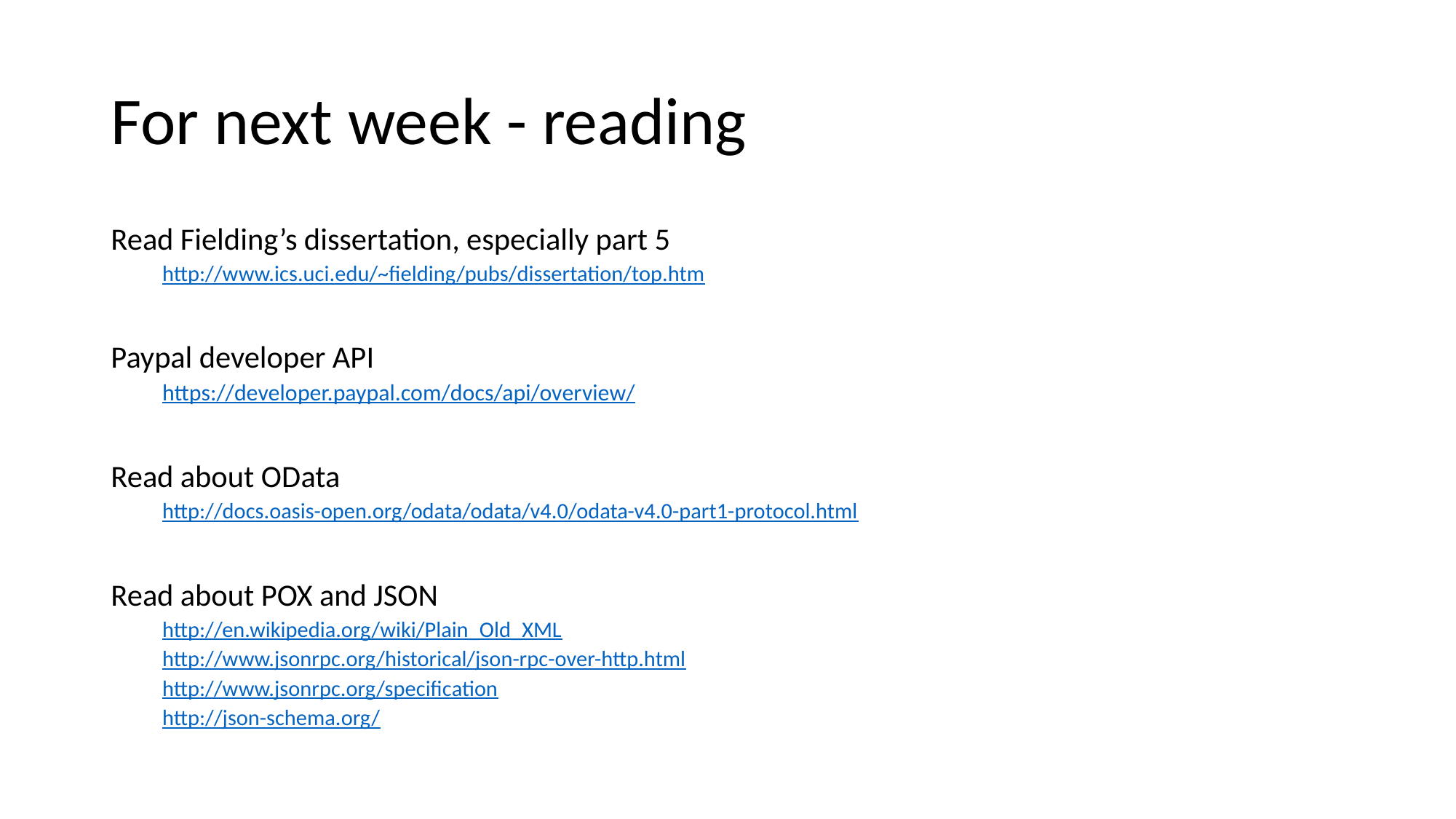

# For next week - reading
Read Fielding’s dissertation, especially part 5
http://www.ics.uci.edu/~fielding/pubs/dissertation/top.htm

Paypal developer API
https://developer.paypal.com/docs/api/overview/

Read about OData
http://docs.oasis-open.org/odata/odata/v4.0/odata-v4.0-part1-protocol.html

Read about POX and JSON
http://en.wikipedia.org/wiki/Plain_Old_XML
http://www.jsonrpc.org/historical/json-rpc-over-http.html
http://www.jsonrpc.org/specification
http://json-schema.org/